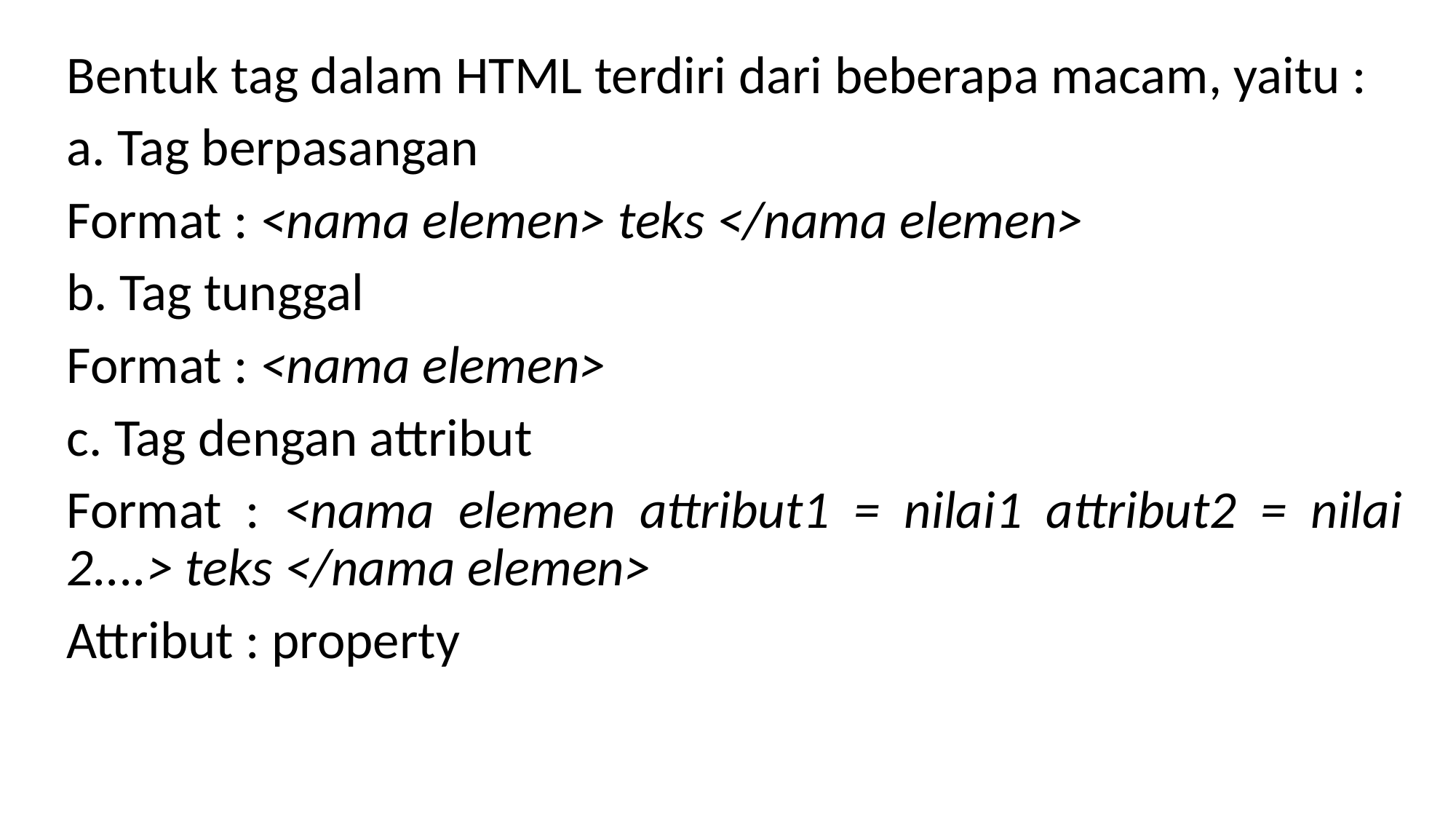

Bentuk tag dalam HTML terdiri dari beberapa macam, yaitu :
a. Tag berpasangan
Format : <nama elemen> teks </nama elemen>
b. Tag tunggal
Format : <nama elemen>
c. Tag dengan attribut
Format : <nama elemen attribut1 = nilai1 attribut2 = nilai 2....> teks </nama elemen>
Attribut : property